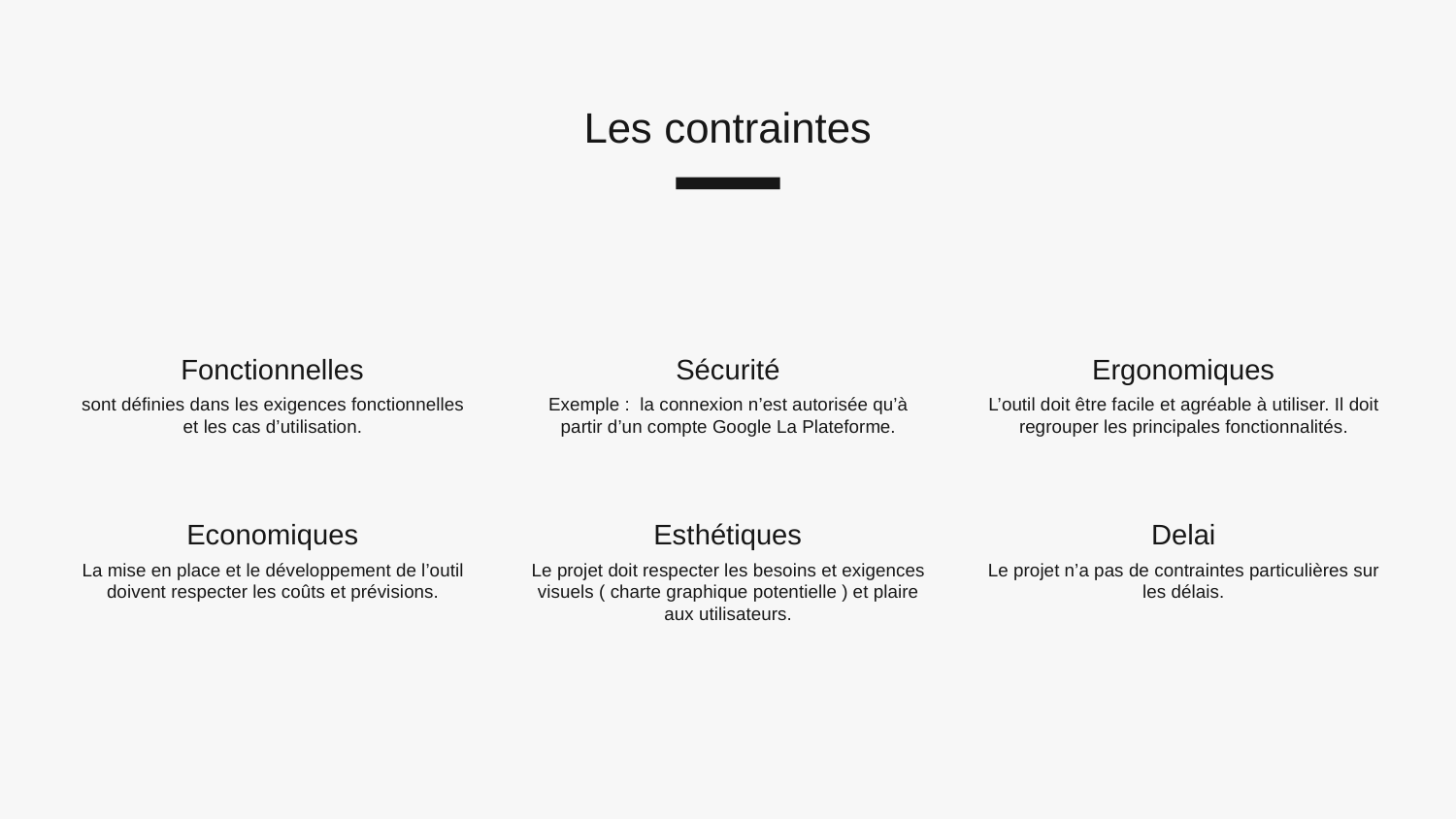

Les contraintes

Fonctionnelles
Sécurité
Ergonomiques
sont définies dans les exigences fonctionnelles et les cas d’utilisation.
Exemple :  la connexion n’est autorisée qu’à partir d’un compte Google La Plateforme.
L’outil doit être facile et agréable à utiliser. Il doit regrouper les principales fonctionnalités.
Economiques
Esthétiques
Delai
La mise en place et le développement de l’outil doivent respecter les coûts et prévisions.
Le projet doit respecter les besoins et exigences visuels ( charte graphique potentielle ) et plaire aux utilisateurs.
Le projet n’a pas de contraintes particulières sur les délais.